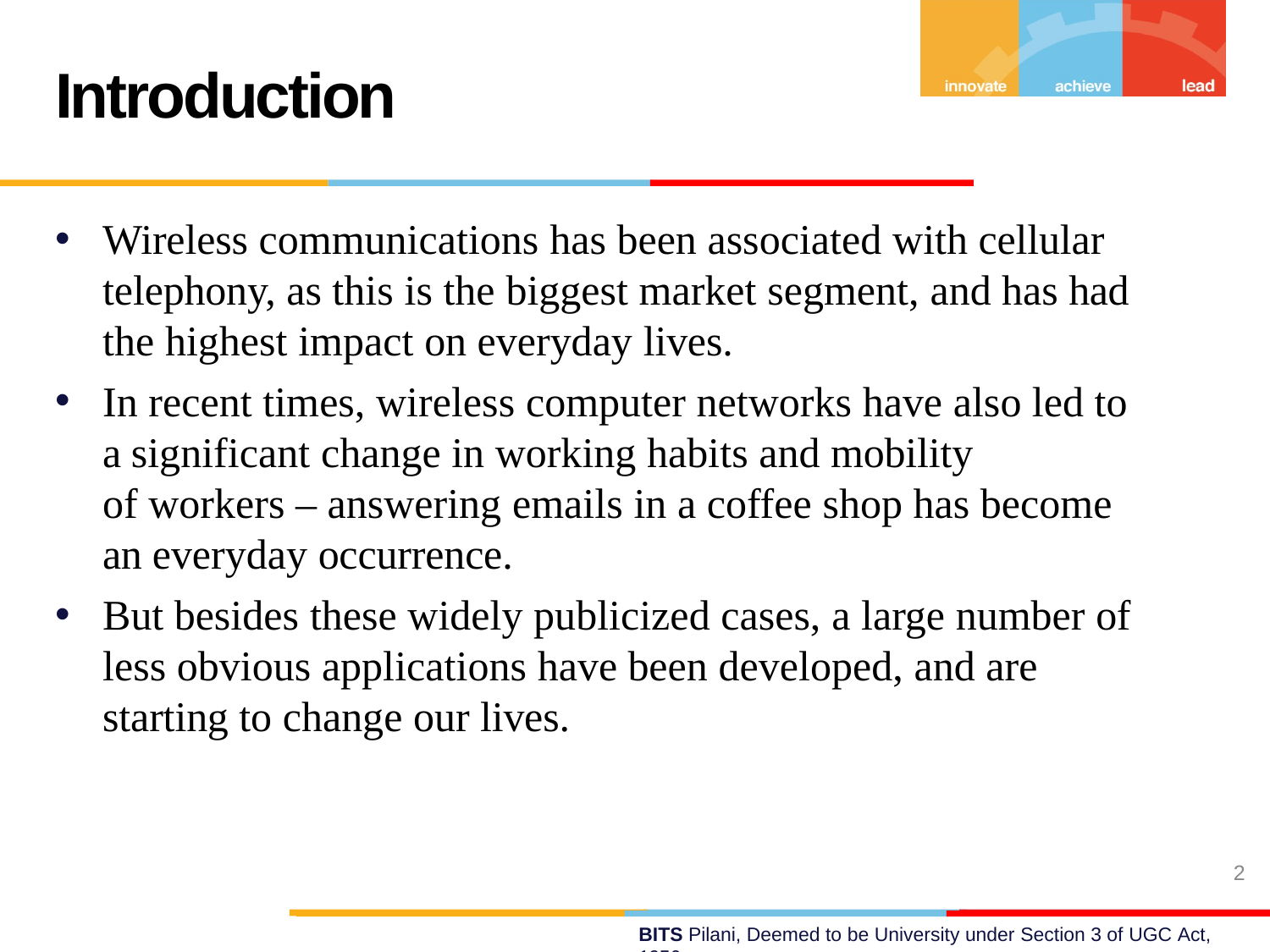

# Introduction
Wireless communications has been associated with cellular telephony, as this is the biggest market segment, and has had the highest impact on everyday lives.
In recent times, wireless computer networks have also led to a significant change in working habits and mobility
of workers – answering emails in a coffee shop has become an everyday occurrence.
But besides these widely publicized cases, a large number of less obvious applications have been developed, and are starting to change our lives.
2
BITS Pilani, Deemed to be University under Section 3 of UGC Act, 1956